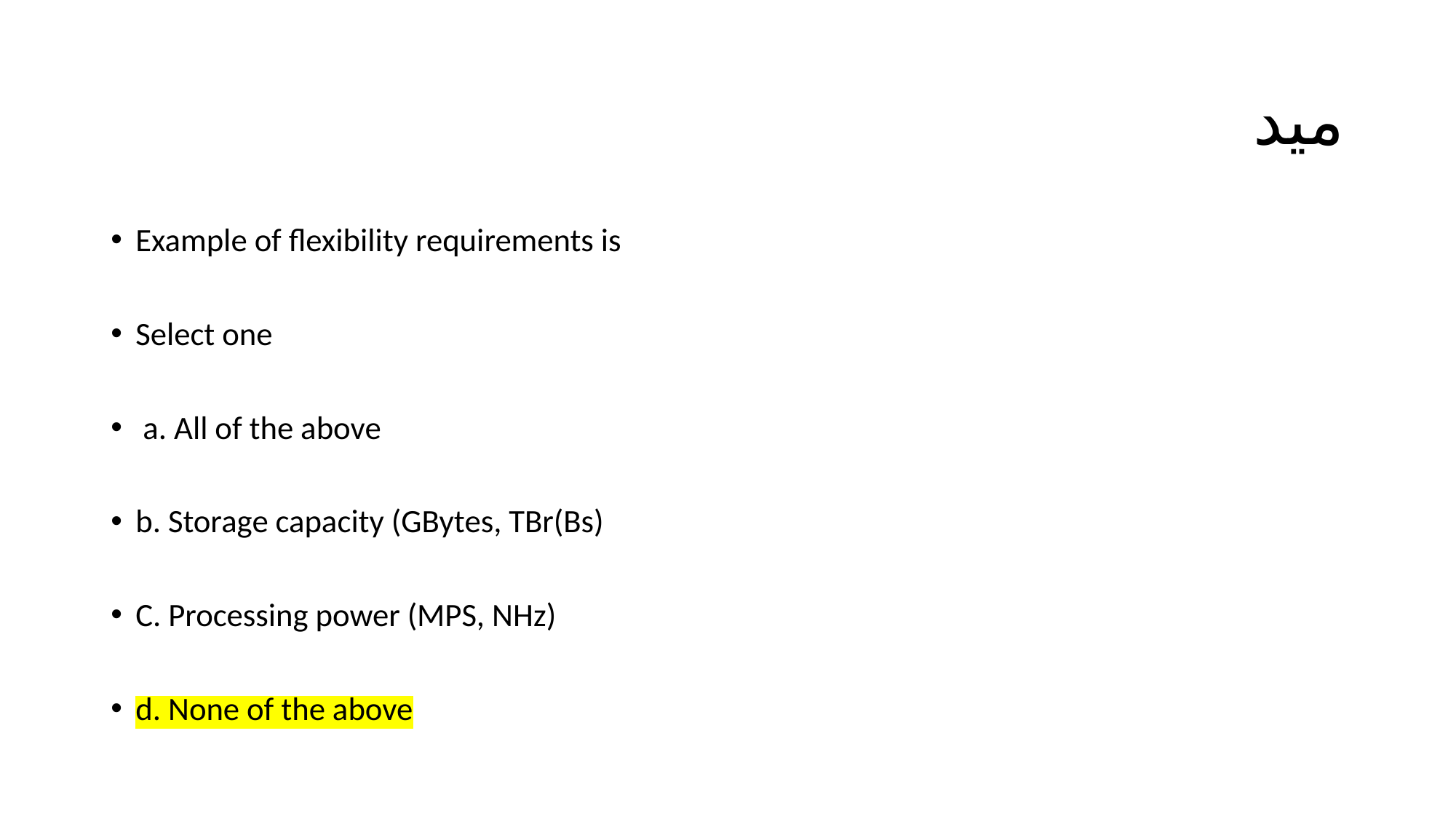

# ميد
Example of flexibility requirements is

Select one

 a. All of the above

b. Storage capacity (GBytes, TBr(Bs)

C. Processing power (MPS, NHz)

d. None of the above